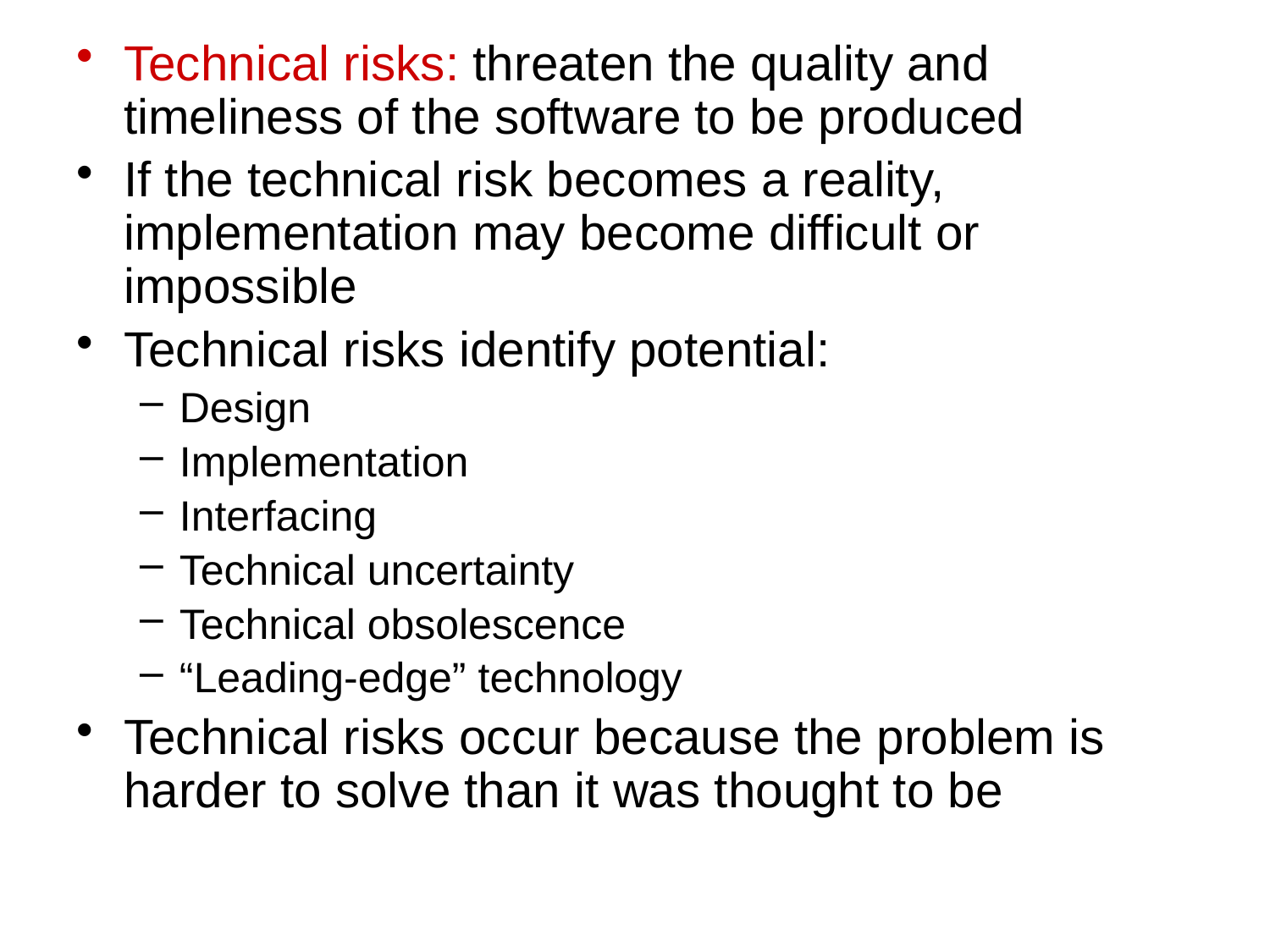

Technical risks: threaten the quality and timeliness of the software to be produced
If the technical risk becomes a reality, implementation may become difficult or impossible
Technical risks identify potential:
Design
Implementation
Interfacing
Technical uncertainty
Technical obsolescence
“Leading-edge” technology
Technical risks occur because the problem is harder to solve than it was thought to be